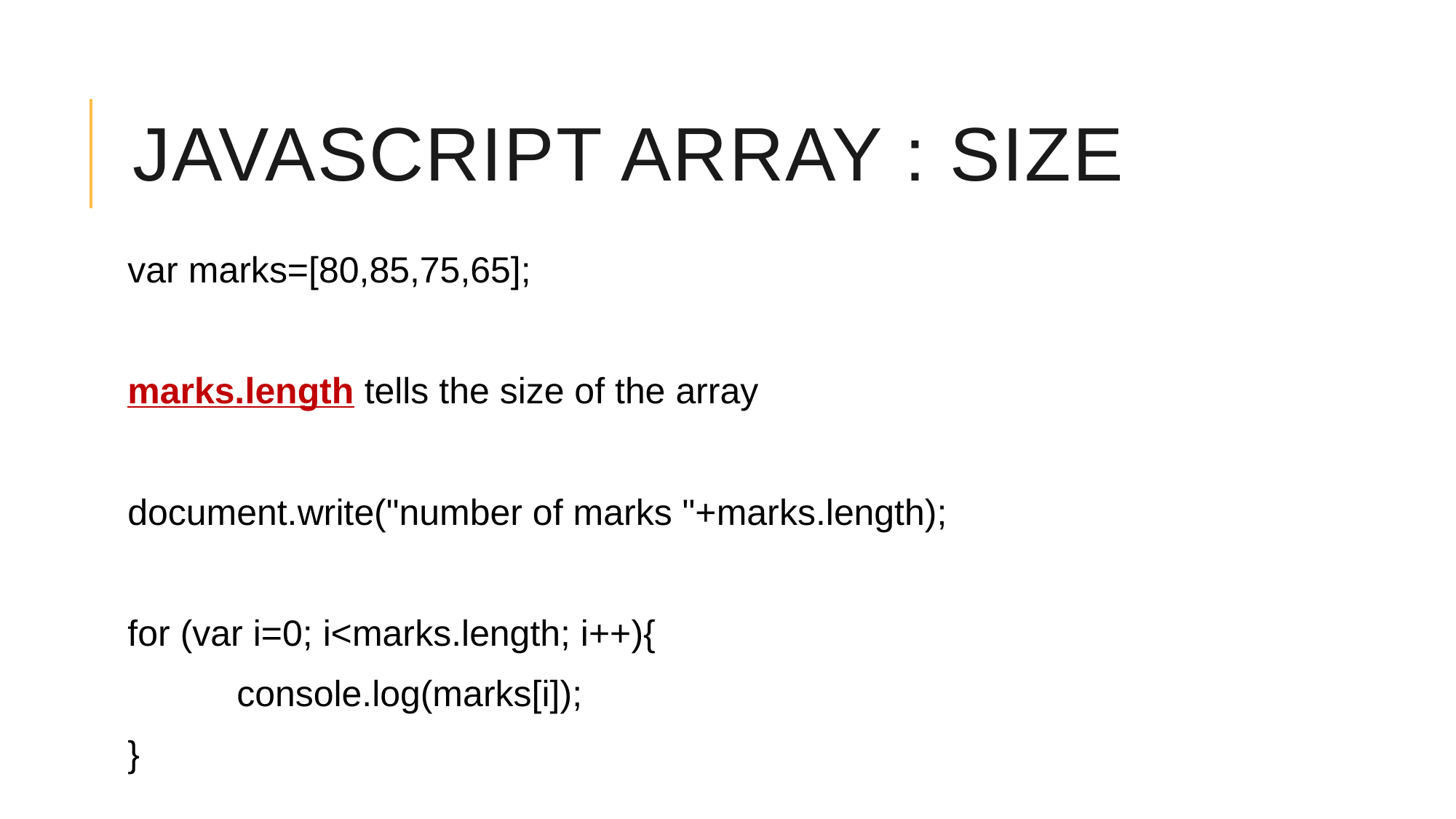

# JavaScript Array : Size
var marks=[80,85,75,65];

marks.length tells the size of the array

document.write("number of marks "+marks.length);

for (var i=0; i<marks.length; i++){
	console.log(marks[i]);
}